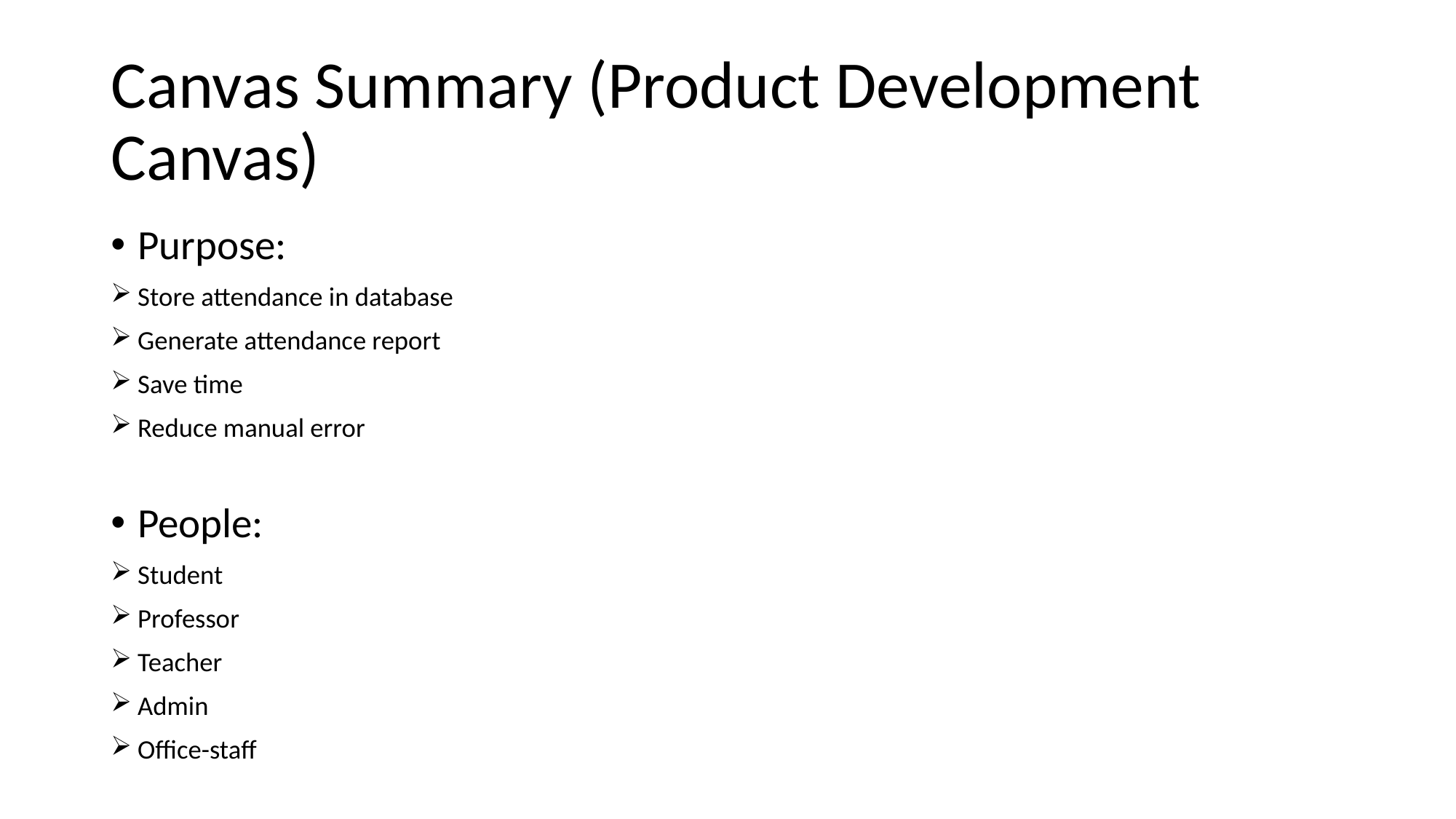

# Canvas Summary (Product Development Canvas)
Purpose:
Store attendance in database
Generate attendance report
Save time
Reduce manual error

People:
Student
Professor
Teacher
Admin
Office-staff